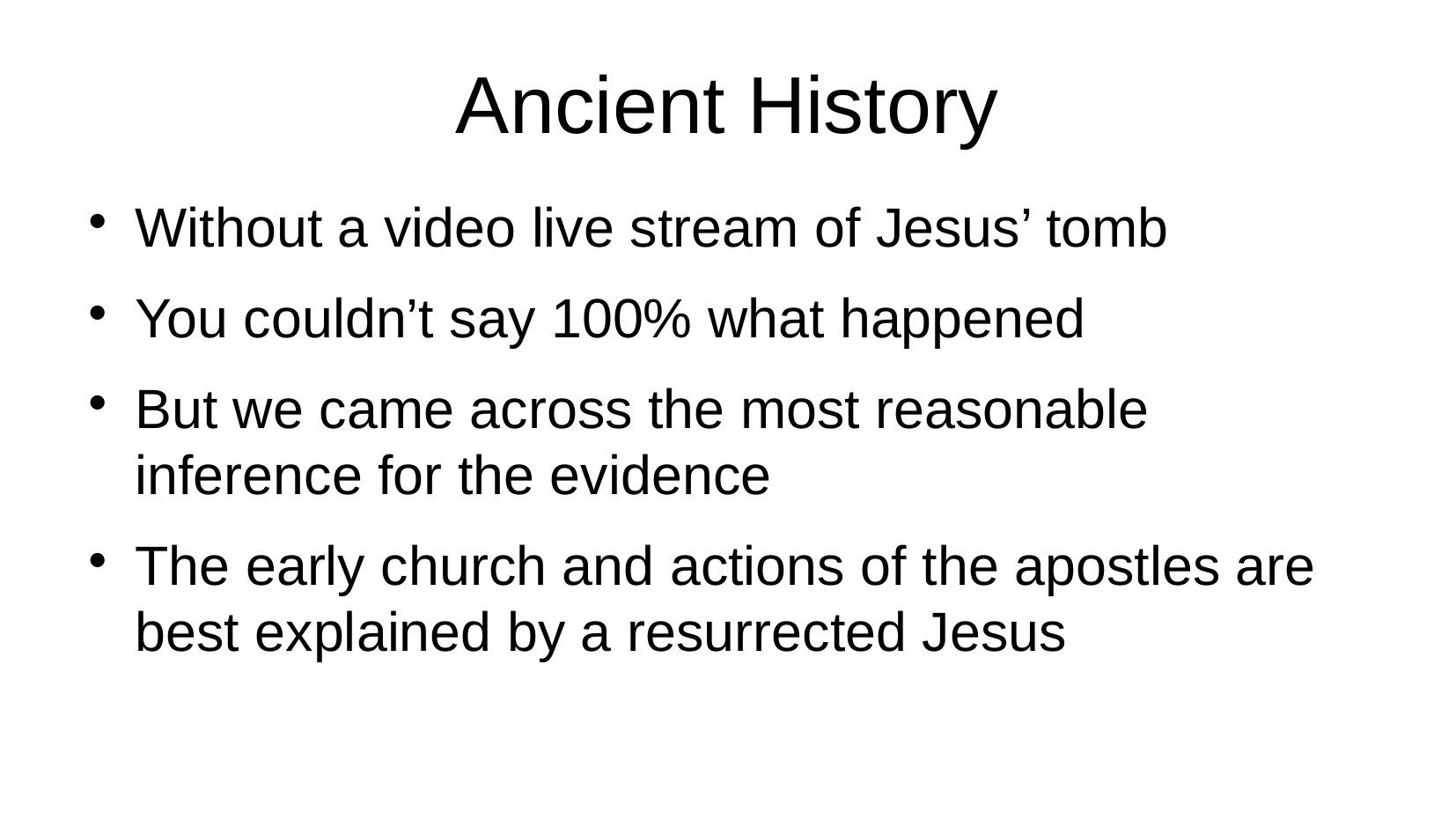

# Ancient History
Without a video live stream of Jesus’ tomb
You couldn’t say 100% what happened
But we came across the most reasonable inference for the evidence
The early church and actions of the apostles are best explained by a resurrected Jesus